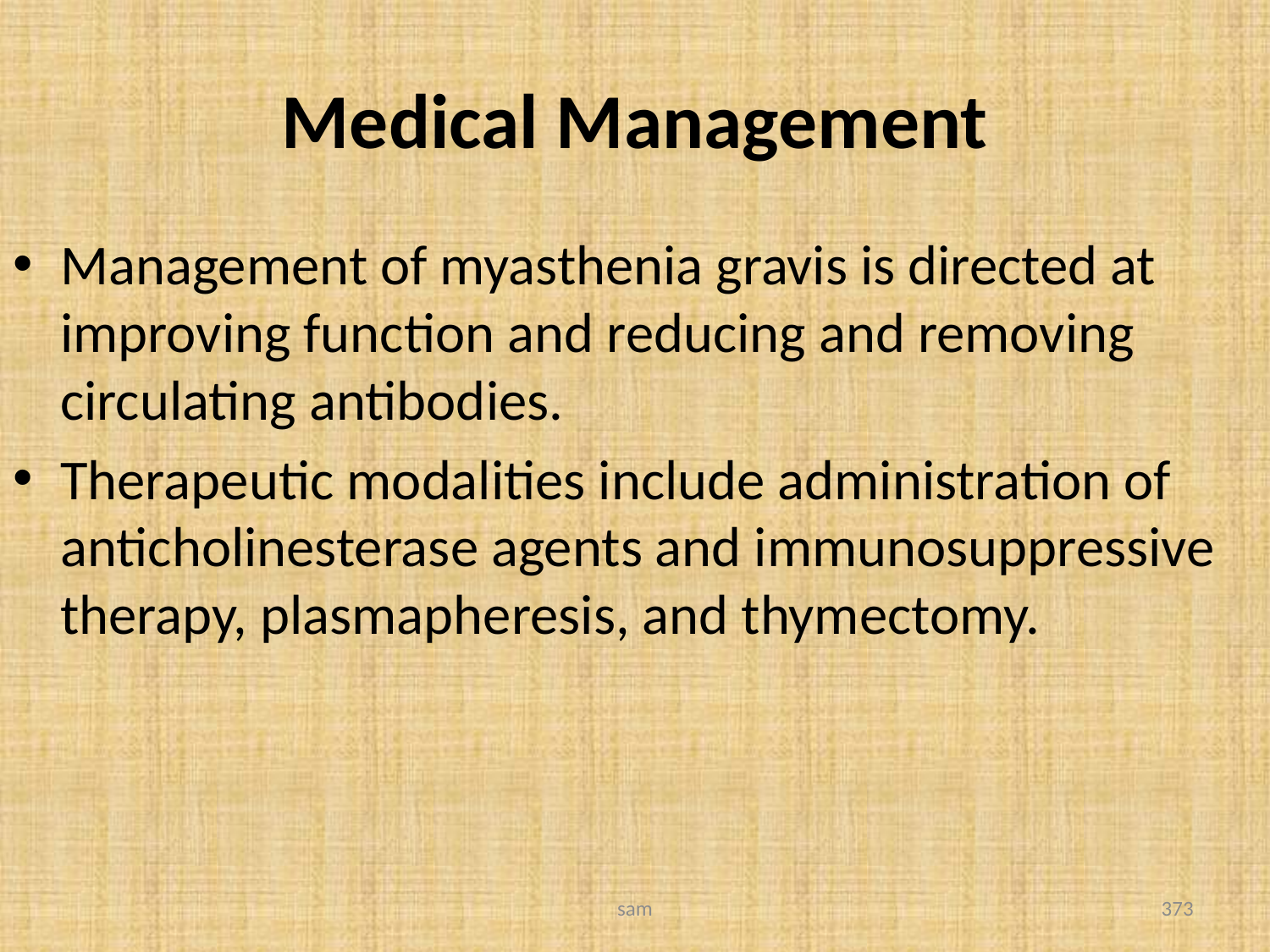

# Medical Management
Management of myasthenia gravis is directed at improving function and reducing and removing circulating antibodies.
Therapeutic modalities include administration of anticholinesterase agents and immunosuppressive therapy, plasmapheresis, and thymectomy.
sam
373